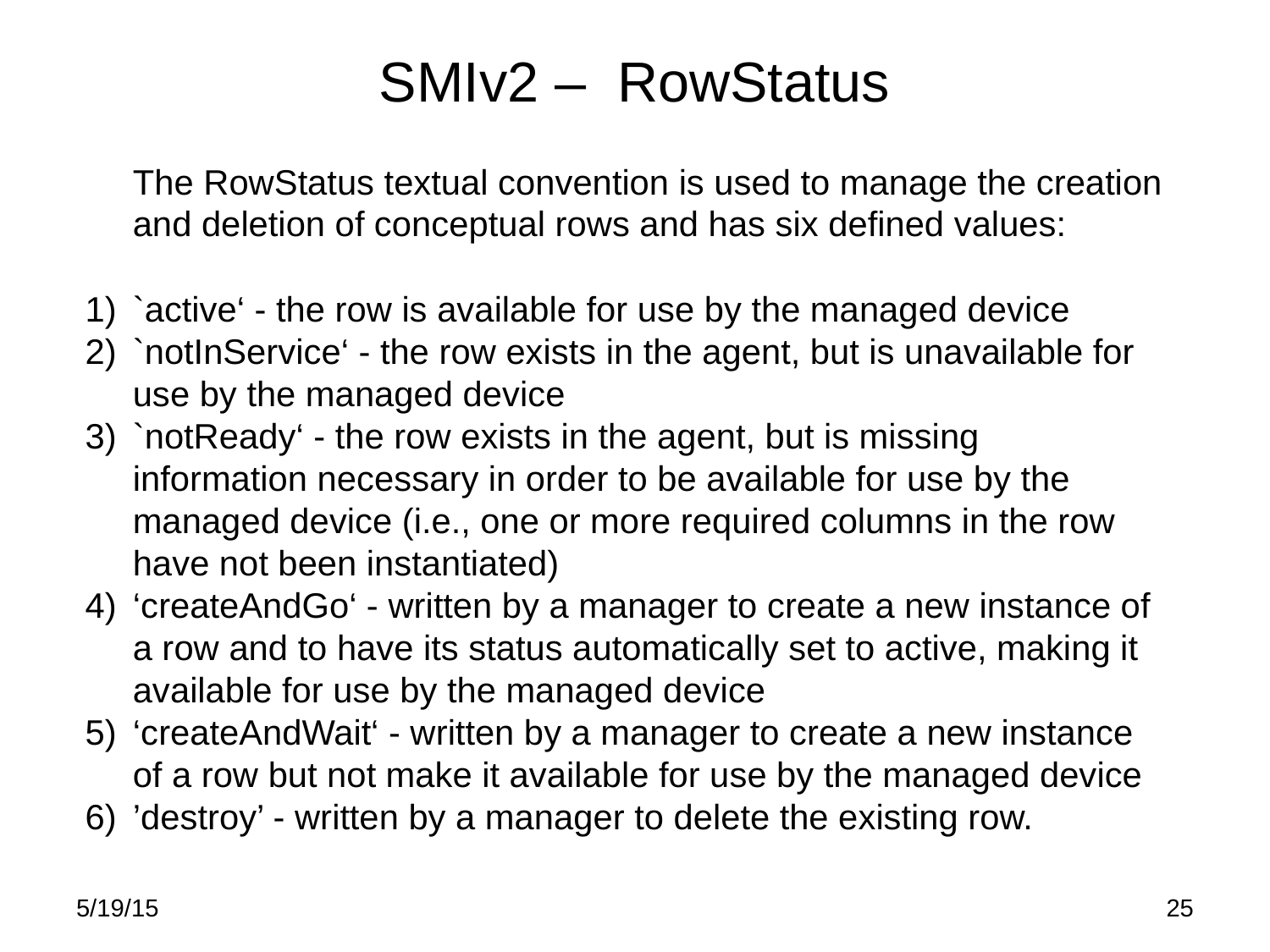

# SMIv2 –  RowStatus
	The RowStatus textual convention is used to manage the creation and deletion of conceptual rows and has six defined values:

`active‘ - the row is available for use by the managed device
`notInService‘ - the row exists in the agent, but is unavailable for use by the managed device
`notReady‘ - the row exists in the agent, but is missing information necessary in order to be available for use by the managed device (i.e., one or more required columns in the row have not been instantiated)
‘createAndGo‘ - written by a manager to create a new instance of a row and to have its status automatically set to active, making it available for use by the managed device
‘createAndWait‘ - written by a manager to create a new instance of a row but not make it available for use by the managed device
’destroy’ - written by a manager to delete the existing row.

5/19/15
25